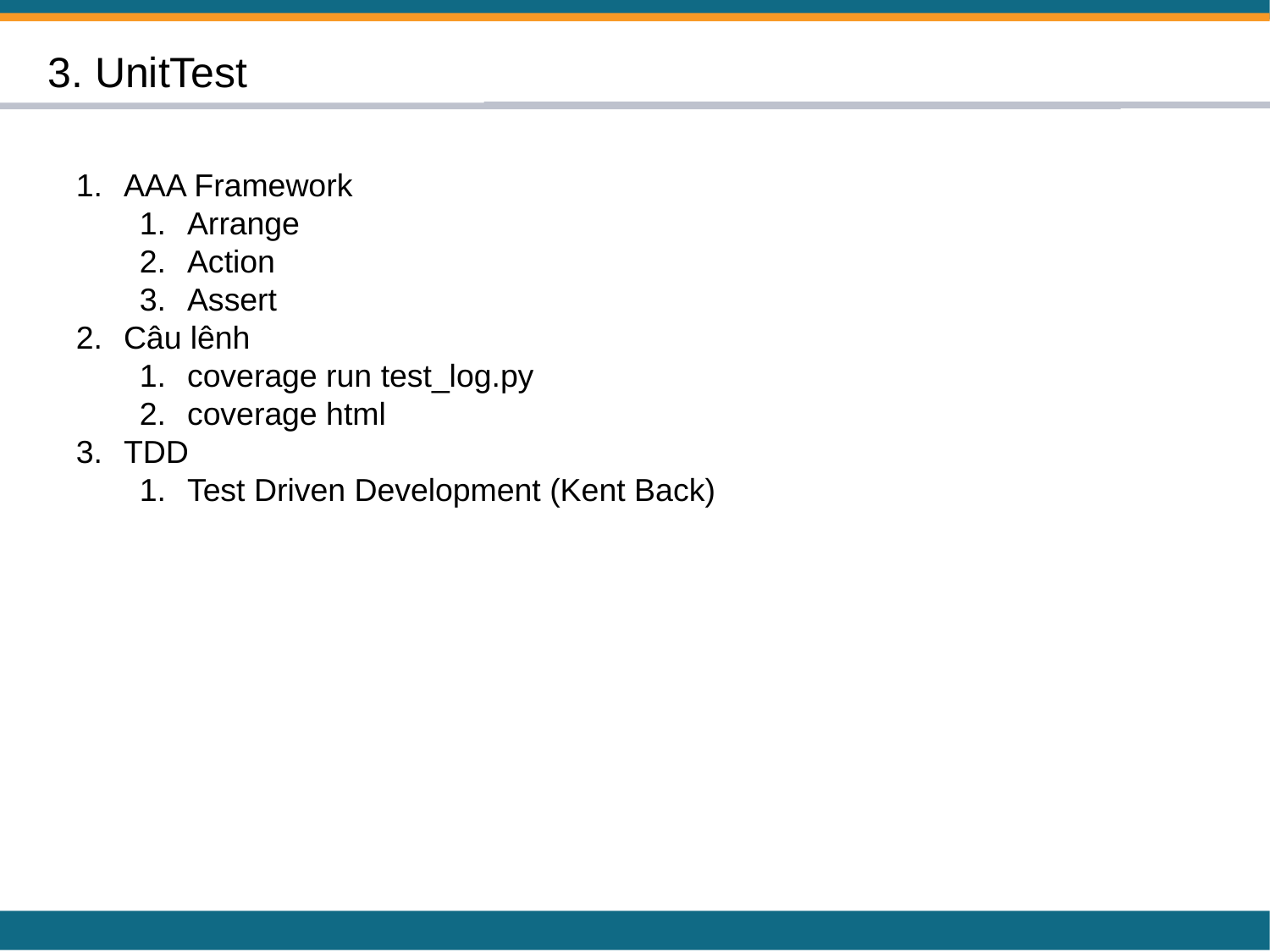

3. UnitTest

AAA Framework
Arrange
Action
Assert
Câu lênh
coverage run test_log.py
coverage html
TDD
Test Driven Development (Kent Back)